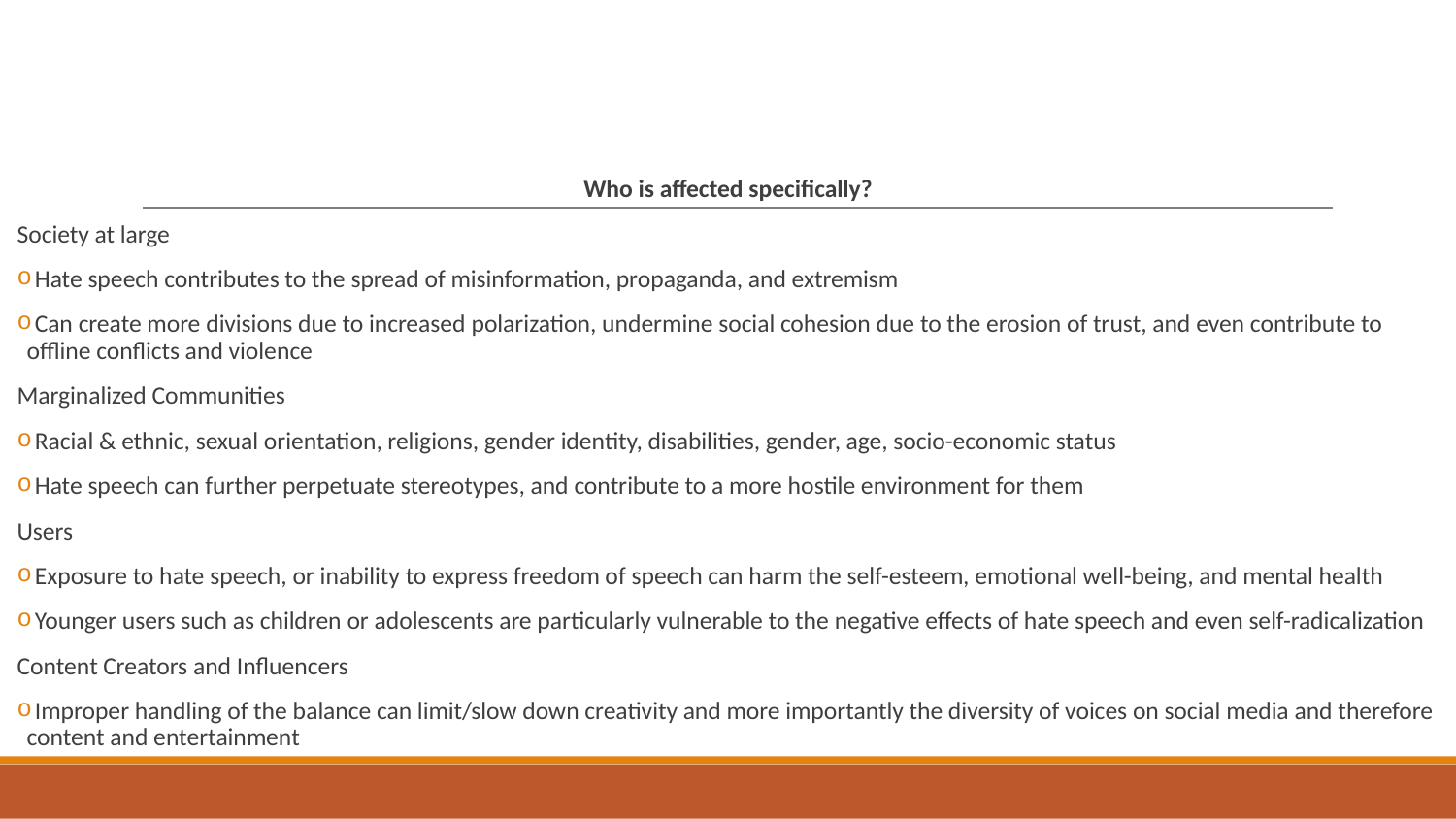

Who is affected specifically?
Society at large
 Hate speech contributes to the spread of misinformation, propaganda, and extremism
 Can create more divisions due to increased polarization, undermine social cohesion due to the erosion of trust, and even contribute to offline conflicts and violence
Marginalized Communities
 Racial & ethnic, sexual orientation, religions, gender identity, disabilities, gender, age, socio-economic status
 Hate speech can further perpetuate stereotypes, and contribute to a more hostile environment for them
Users
 Exposure to hate speech, or inability to express freedom of speech can harm the self-esteem, emotional well-being, and mental health
 Younger users such as children or adolescents are particularly vulnerable to the negative effects of hate speech and even self-radicalization
Content Creators and Influencers
 Improper handling of the balance can limit/slow down creativity and more importantly the diversity of voices on social media and therefore content and entertainment